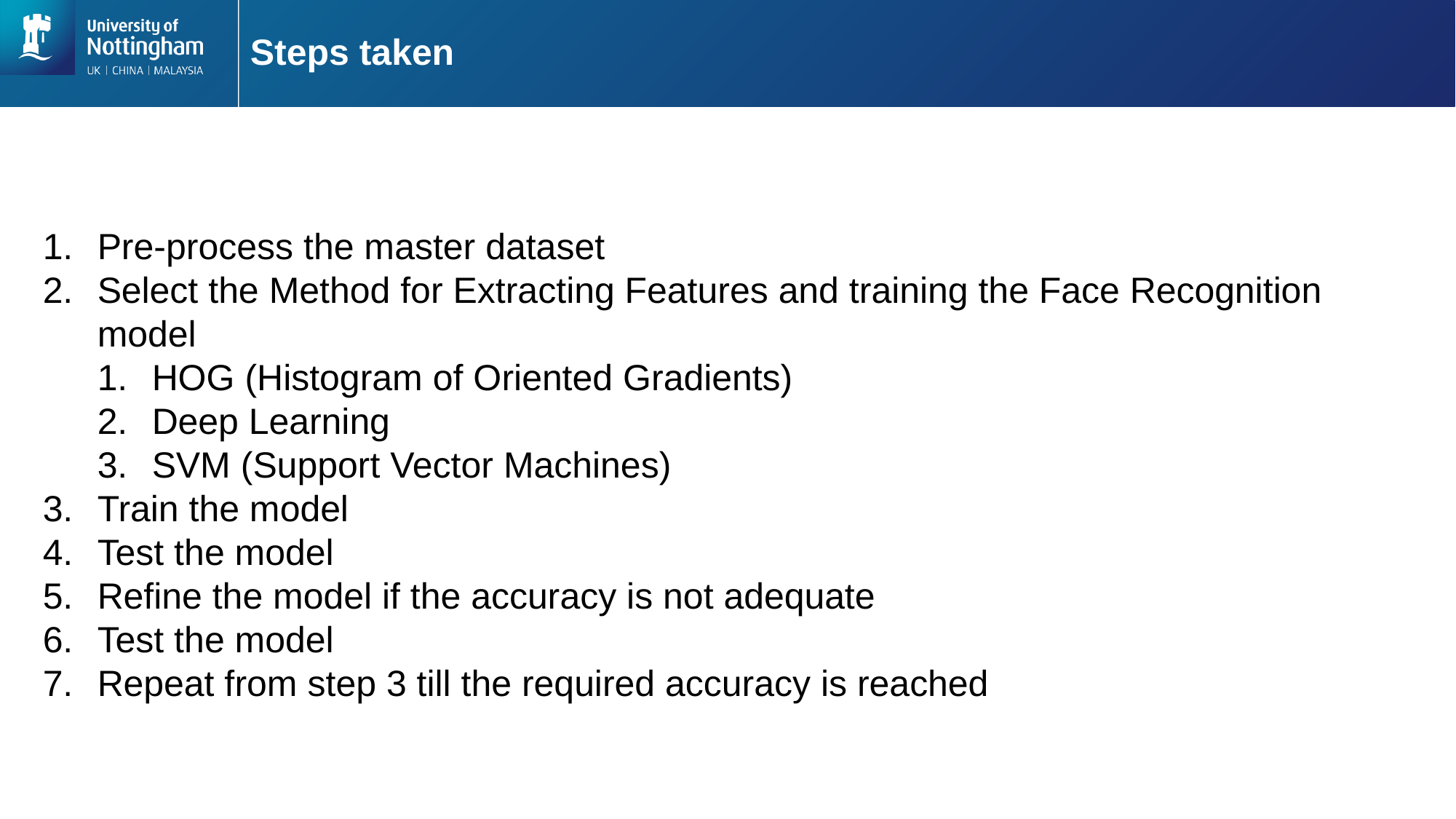

# Steps taken
Pre-process the master dataset
Select the Method for Extracting Features and training the Face Recognition model
HOG (Histogram of Oriented Gradients)
Deep Learning
SVM (Support Vector Machines)
Train the model
Test the model
Refine the model if the accuracy is not adequate
Test the model
Repeat from step 3 till the required accuracy is reached